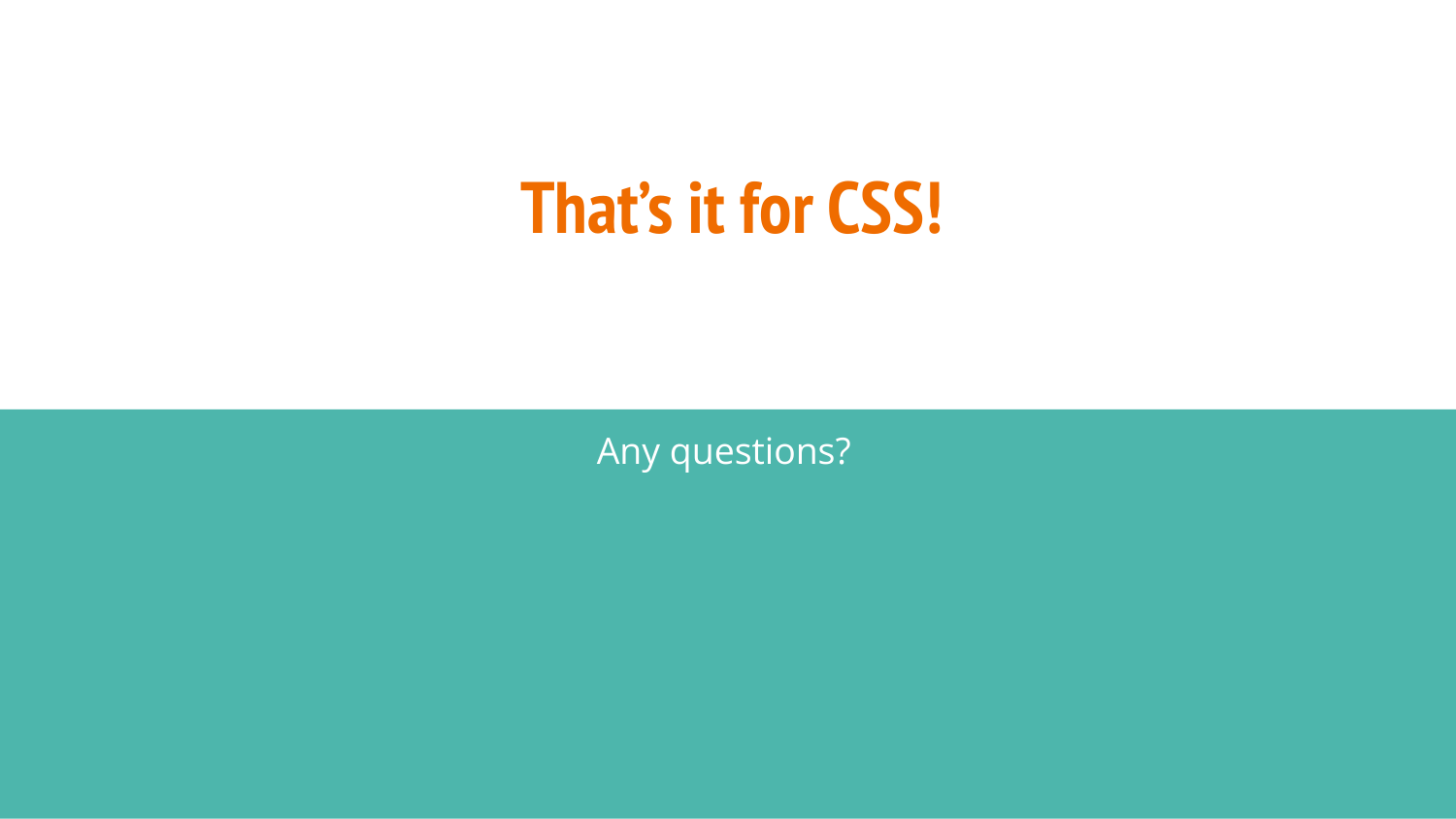

# That’s it for CSS!
Any questions?